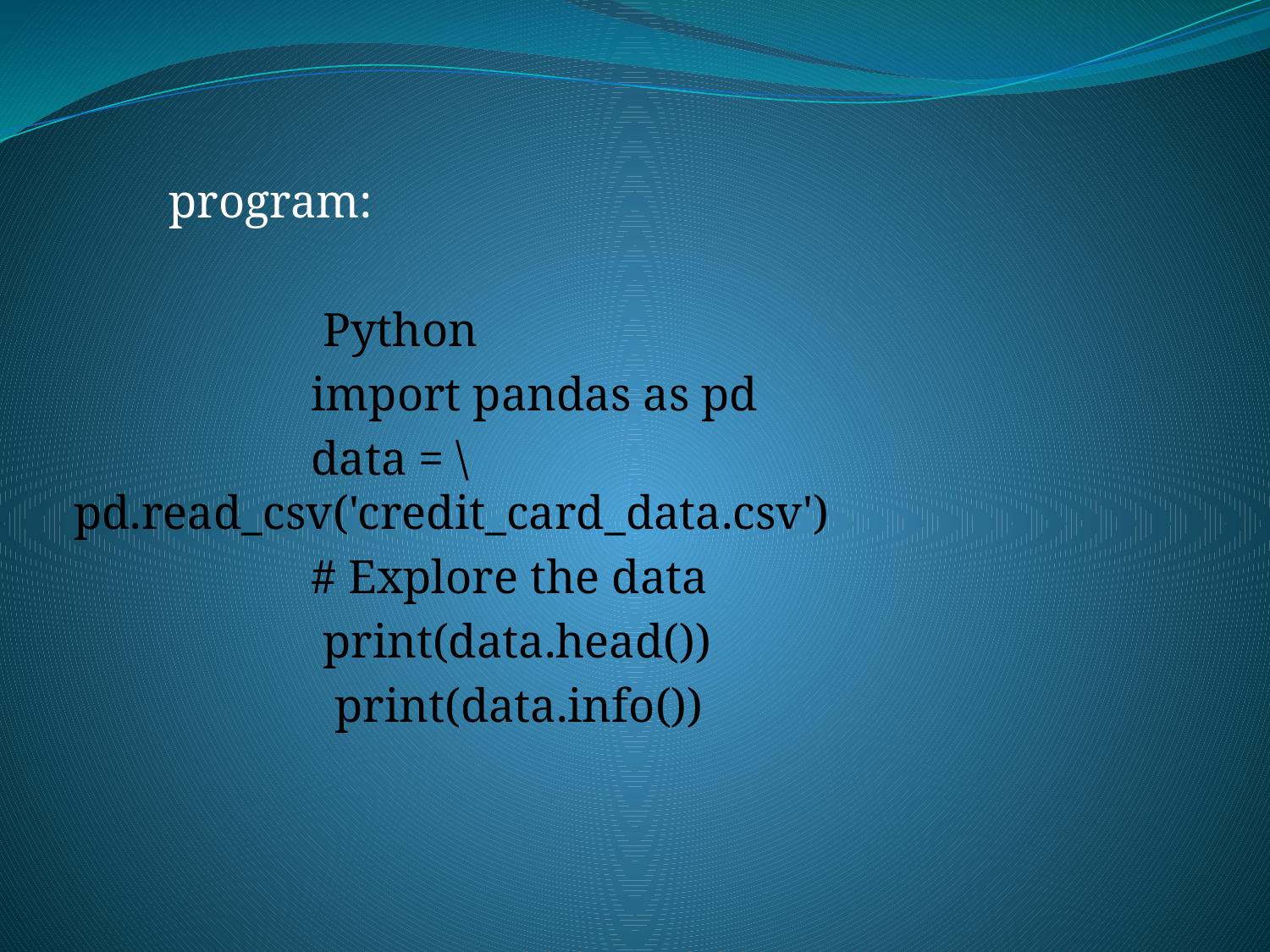

program:

                     Python
                    import pandas as pd
                    data = \pd.read_csv('credit_card_data.csv')
                    # Explore the data
                     print(data.head())
                      print(data.info())